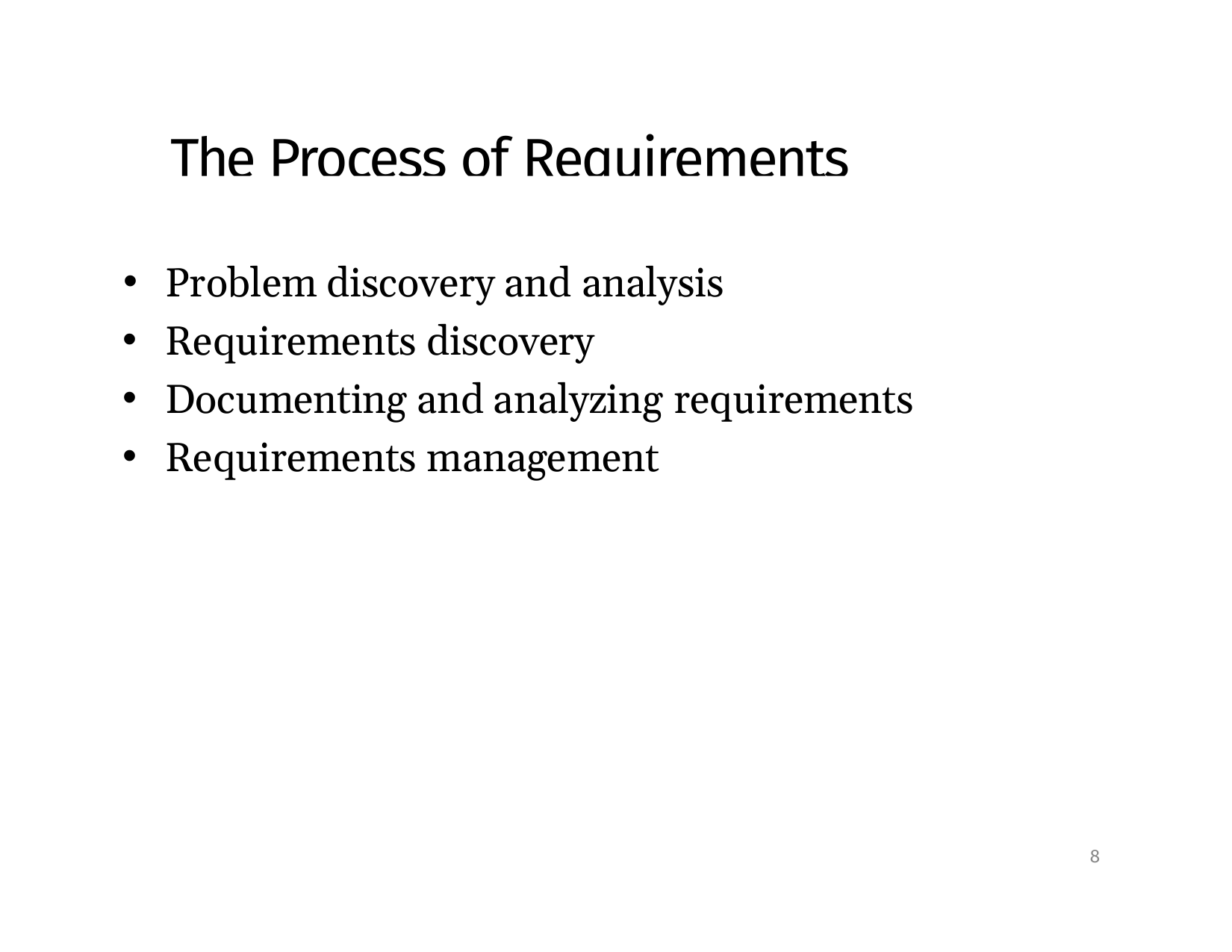

# The Process of Requirements Discovery

Problem discovery and analysis
Requirements discovery
Documenting and analyzing requirements
Requirements management
8